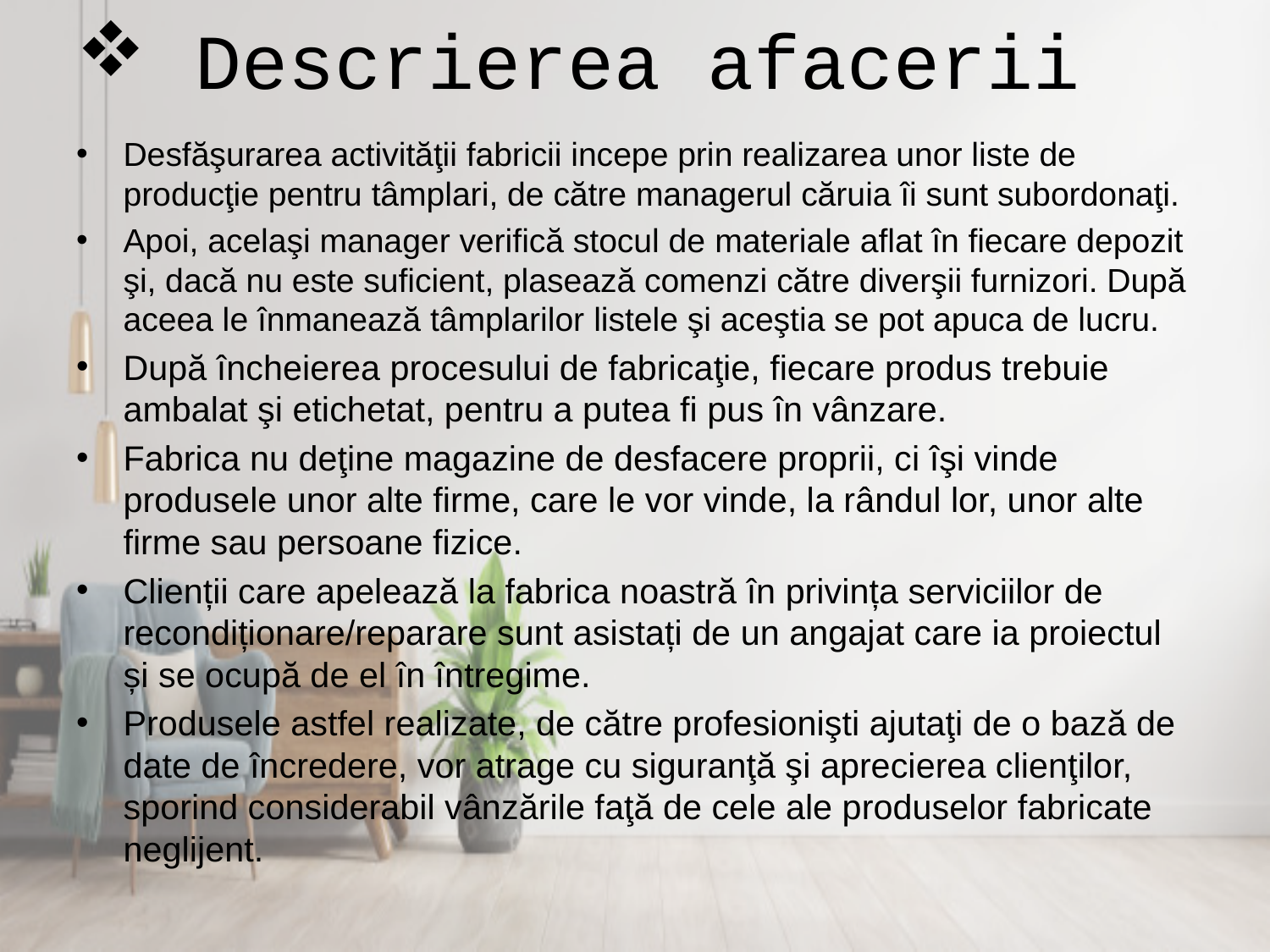

Descrierea afacerii
Desfăşurarea activităţii fabricii incepe prin realizarea unor liste de producţie pentru tâmplari, de către managerul căruia îi sunt subordonaţi.
Apoi, acelaşi manager verifică stocul de materiale aflat în fiecare depozit şi, dacă nu este suficient, plasează comenzi către diverşii furnizori. După aceea le înmanează tâmplarilor listele şi aceştia se pot apuca de lucru.
După încheierea procesului de fabricaţie, fiecare produs trebuie ambalat şi etichetat, pentru a putea fi pus în vânzare.
Fabrica nu deţine magazine de desfacere proprii, ci îşi vinde produsele unor alte firme, care le vor vinde, la rândul lor, unor alte firme sau persoane fizice.
Clienții care apelează la fabrica noastră în privința serviciilor de recondiționare/reparare sunt asistați de un angajat care ia proiectul și se ocupă de el în întregime.
Produsele astfel realizate, de către profesionişti ajutaţi de o bază de date de încredere, vor atrage cu siguranţă şi aprecierea clienţilor, sporind considerabil vânzările faţă de cele ale produselor fabricate neglijent.